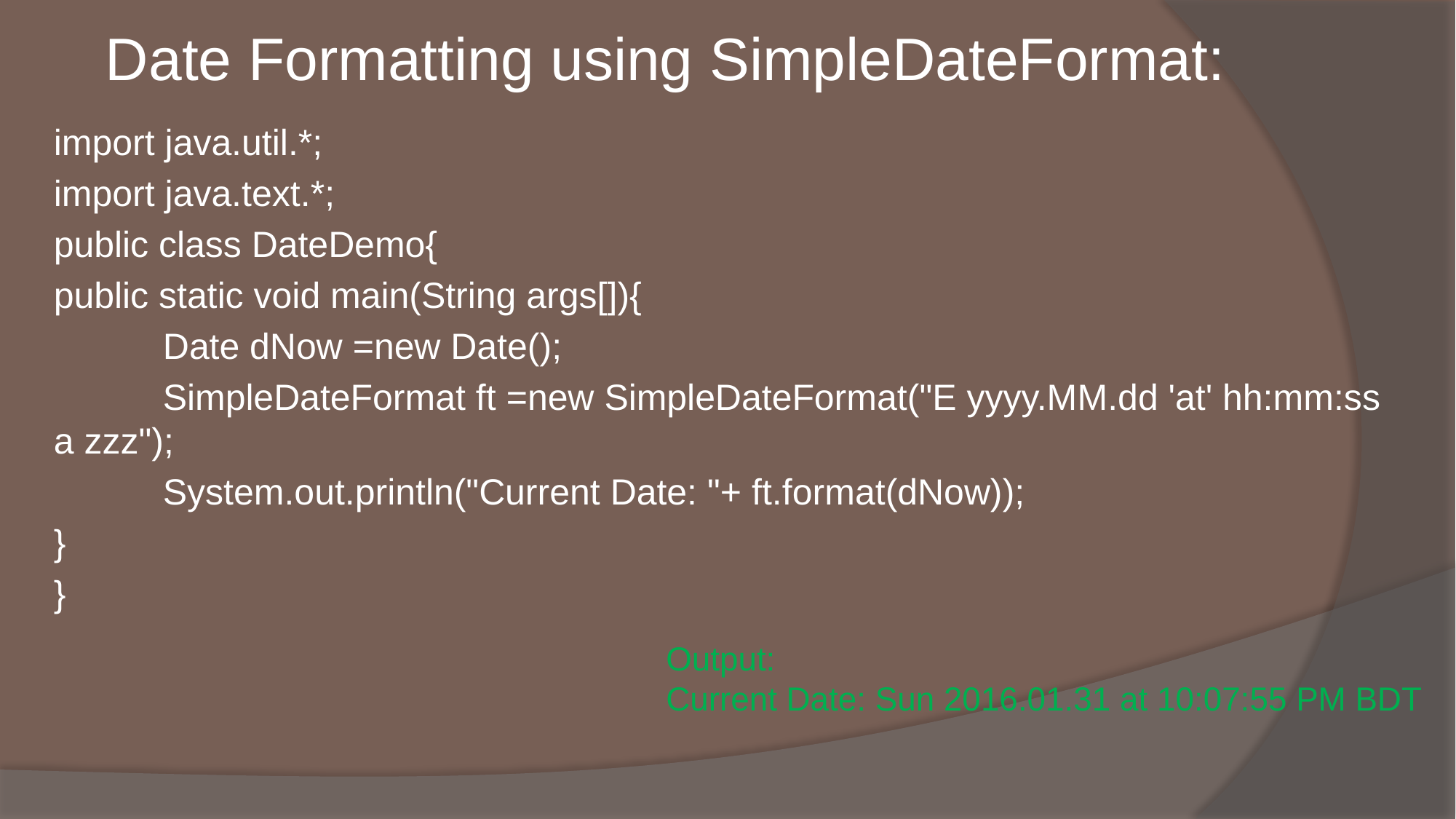

# Date Formatting using SimpleDateFormat:
import java.util.*;
import java.text.*;
public class DateDemo{
public static void main(String args[]){
	Date dNow =new Date();
	SimpleDateFormat ft =new SimpleDateFormat("E yyyy.MM.dd 'at' hh:mm:ss a zzz");
	System.out.println("Current Date: "+ ft.format(dNow));
}
}
Output:
Current Date: Sun 2016.01.31 at 10:07:55 PM BDT